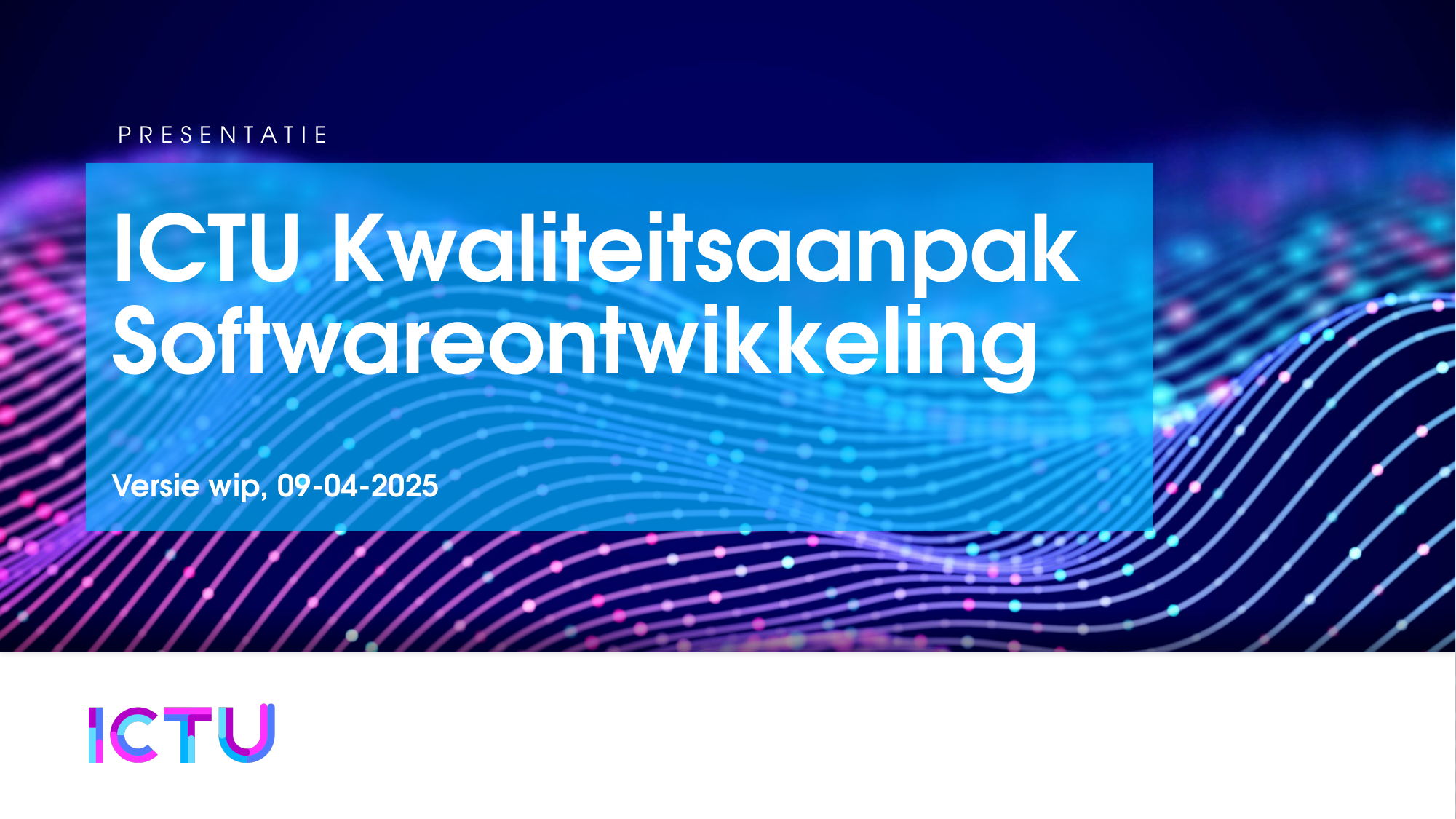

# ICTU Kwaliteitsaanpak Softwareontwikkeling
Versie wip, 09-04-2025